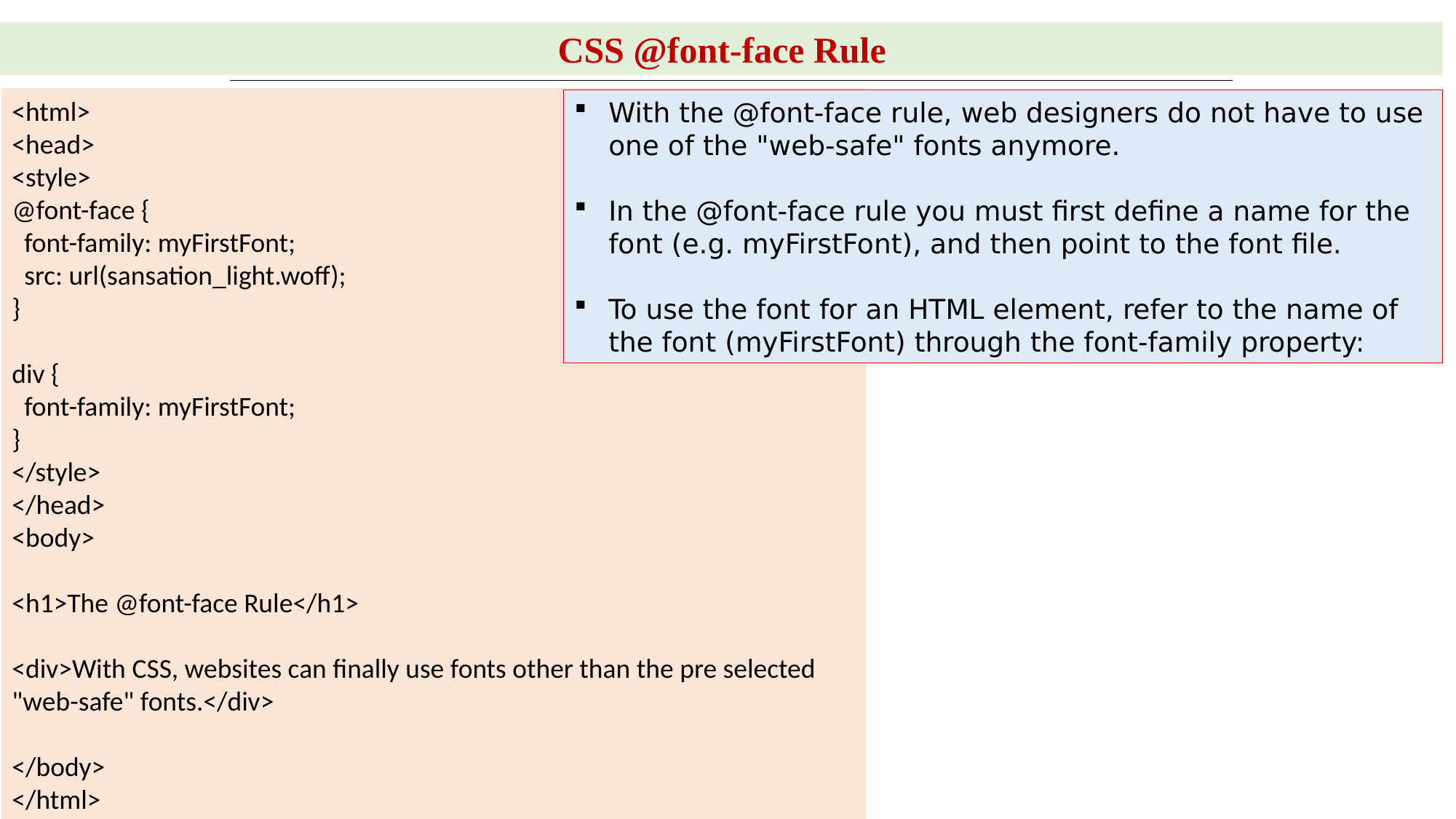

CSS @font-face Rule

<html>
<head>
<style>
@font-face {
  font-family: myFirstFont;
  src: url(sansation_light.woff);
}

div {
  font-family: myFirstFont;
}
</style>
</head>
<body>

<h1>The @font-face Rule</h1>

<div>With CSS, websites can finally use fonts other than the pre selected "web-safe" fonts.</div>

</body>
</html>
With the @font-face rule, web designers do not have to use one of the "web-safe" fonts anymore.

In the @font-face rule you must first define a name for the font (e.g. myFirstFont), and then point to the font file.

To use the font for an HTML element, refer to the name of the font (myFirstFont) through the font-family property: